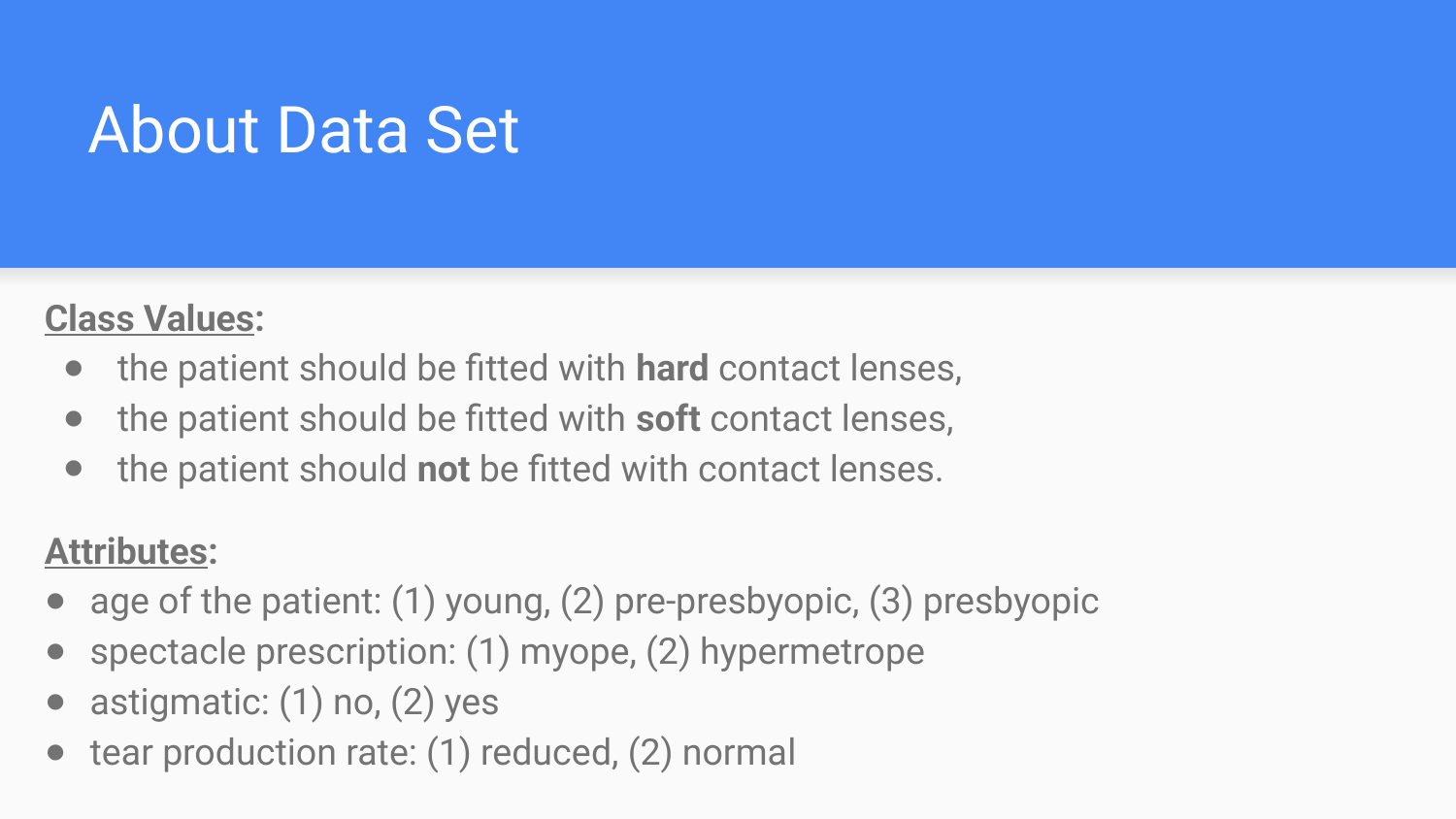

# About Data Set
Class Values:
the patient should be fitted with hard contact lenses,
the patient should be fitted with soft contact lenses,
the patient should not be fitted with contact lenses.
Attributes:
age of the patient: (1) young, (2) pre-presbyopic, (3) presbyopic
spectacle prescription: (1) myope, (2) hypermetrope
astigmatic: (1) no, (2) yes
tear production rate: (1) reduced, (2) normal